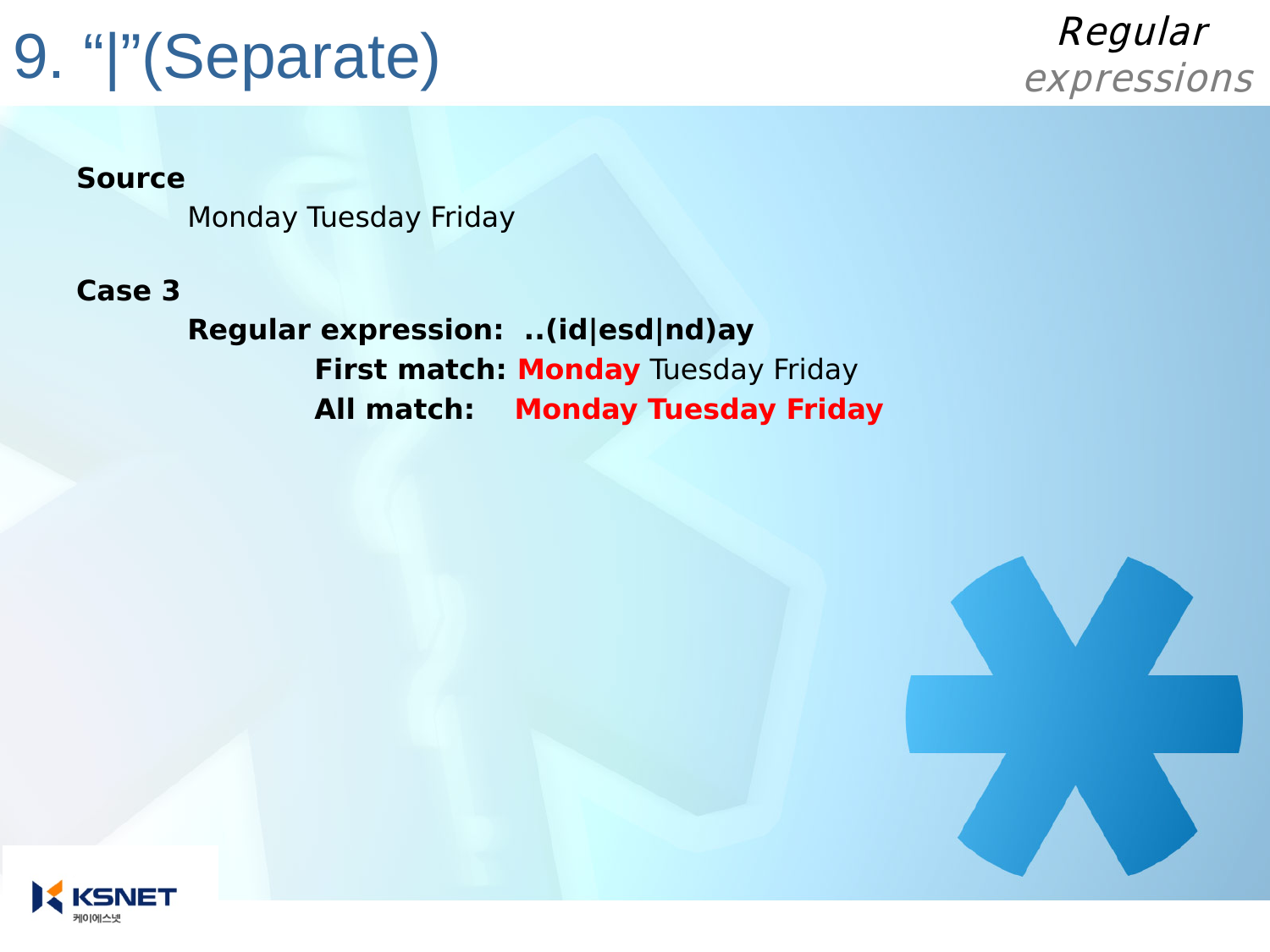

# 9. “|”(Separate)

Source
		Monday Tuesday Friday
Case 3
		Regular expression:  ..(id|esd|nd)ay
			First match: Monday Tuesday Friday
			All match:    Monday Tuesday Friday